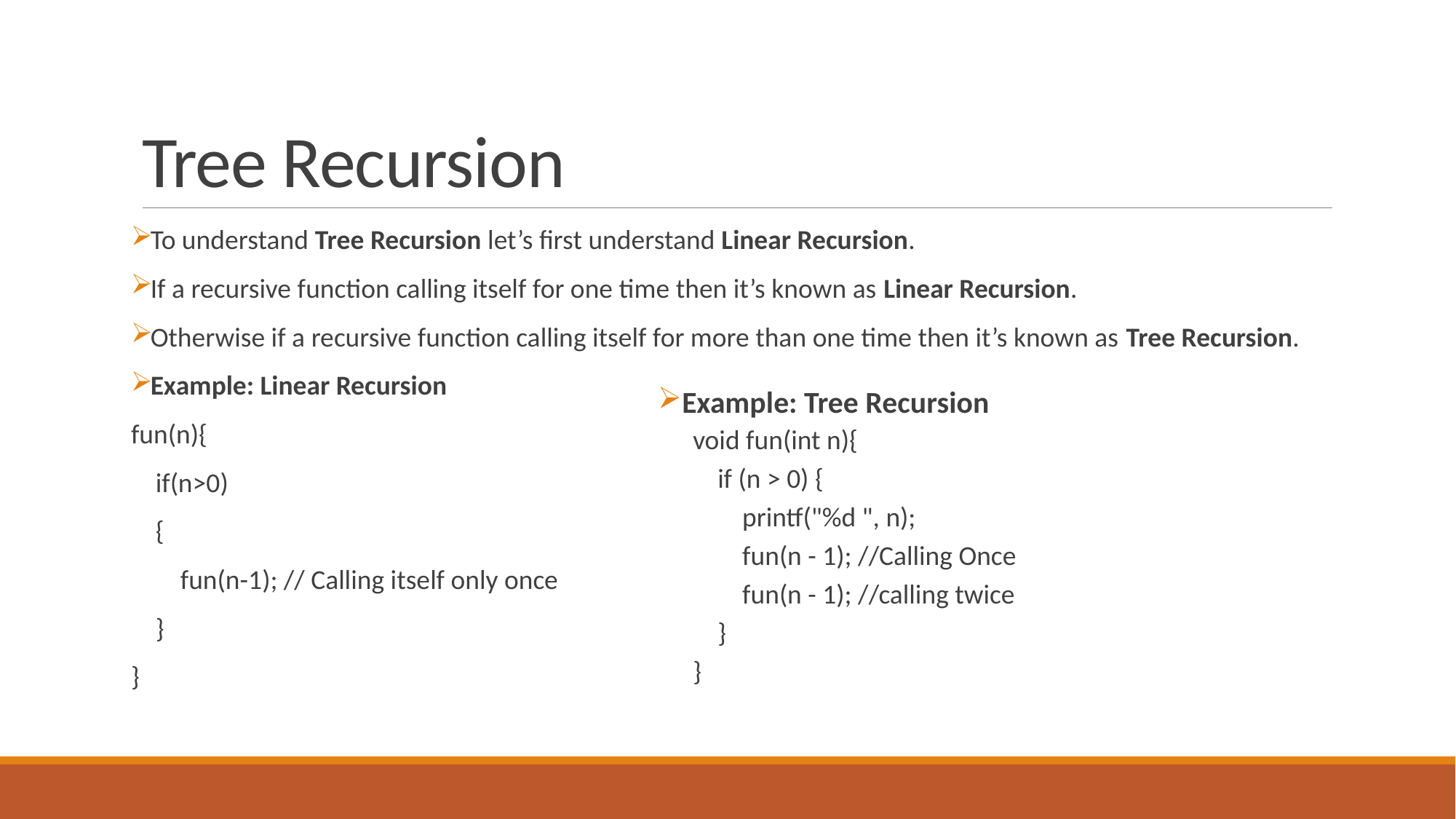

# Tree Recursion
To understand Tree Recursion let’s first understand Linear Recursion.
If a recursive function calling itself for one time then it’s known as Linear Recursion.
Otherwise if a recursive function calling itself for more than one time then it’s known as Tree Recursion.
Example: Linear Recursion
fun(n){
    if(n>0)
    {
        fun(n-1); // Calling itself only once
    }
}
Example: Tree Recursion
void fun(int n){
    if (n > 0) {
        printf("%d ", n);
        fun(n - 1); //Calling Once
        fun(n - 1); //calling twice
    }
}